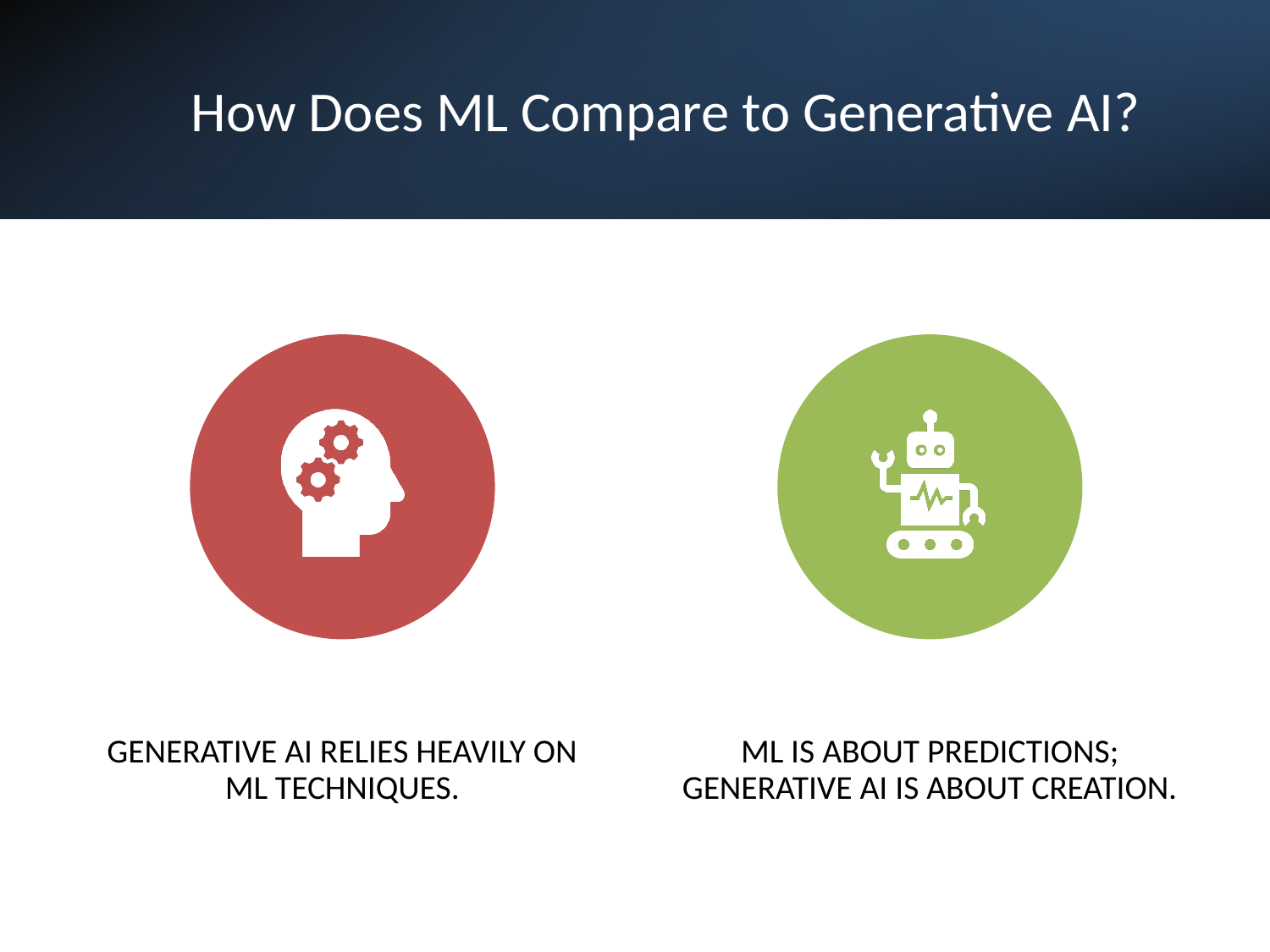

# How Does ML Compare to Generative AI?
Generative AI relies heavily on ML techniques.
ML is about predictions; Generative AI is about creation.